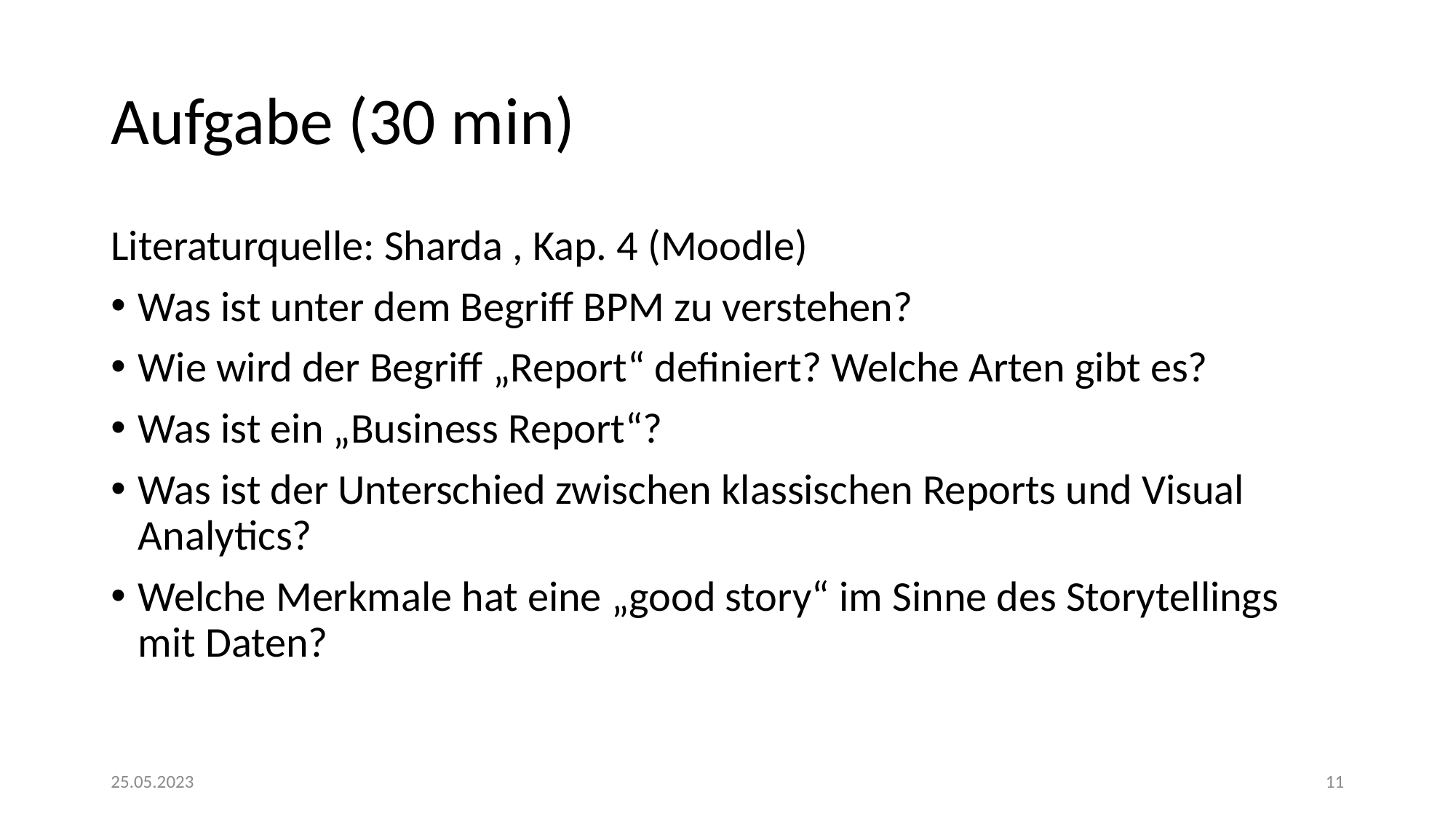

# Aufgabe (30 min)
Literaturquelle: Sharda , Kap. 4 (Moodle)
Was ist unter dem Begriff BPM zu verstehen?
Wie wird der Begriff „Report“ definiert? Welche Arten gibt es?
Was ist ein „Business Report“?
Was ist der Unterschied zwischen klassischen Reports und Visual Analytics?
Welche Merkmale hat eine „good story“ im Sinne des Storytellings mit Daten?

25.05.2023
11